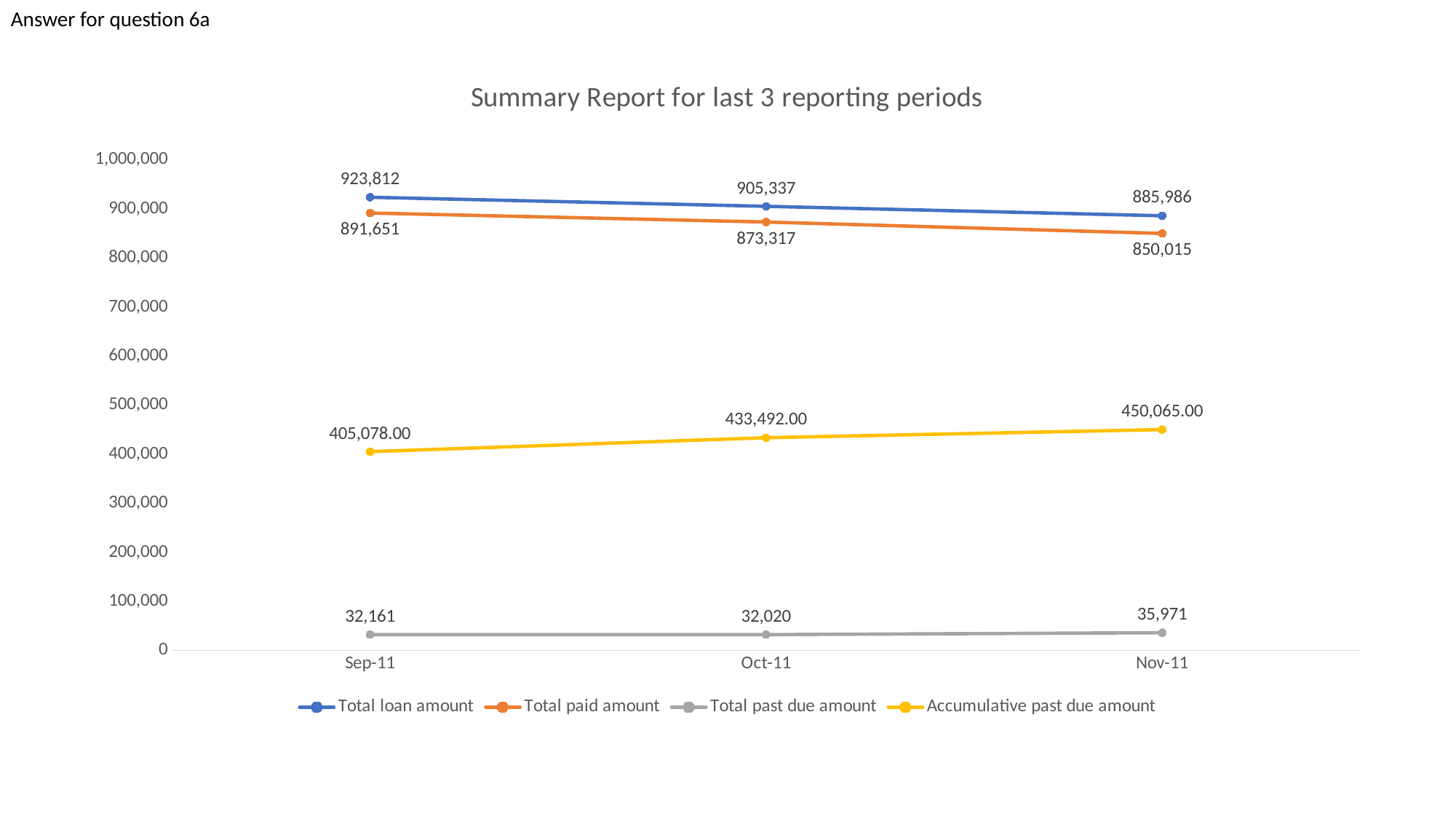

Answer for question 6a

### Chart: Summary Report for last 3 reporting periods

| Category | Total loan amount | Total paid amount | Total past due amount | Accumulative past due amount |
|---|---|---|---|---|
| 40787 | 923812.1799999999 | 891651.1799999999 | 32161.0 | 405078.0 |
| 40817 | 905336.7499999999 | 873316.7499999998 | 32020.0 | 433492.0 |
| 40848 | 885985.6599999998 | 850014.6599999995 | 35971.0 | 450065.0 |